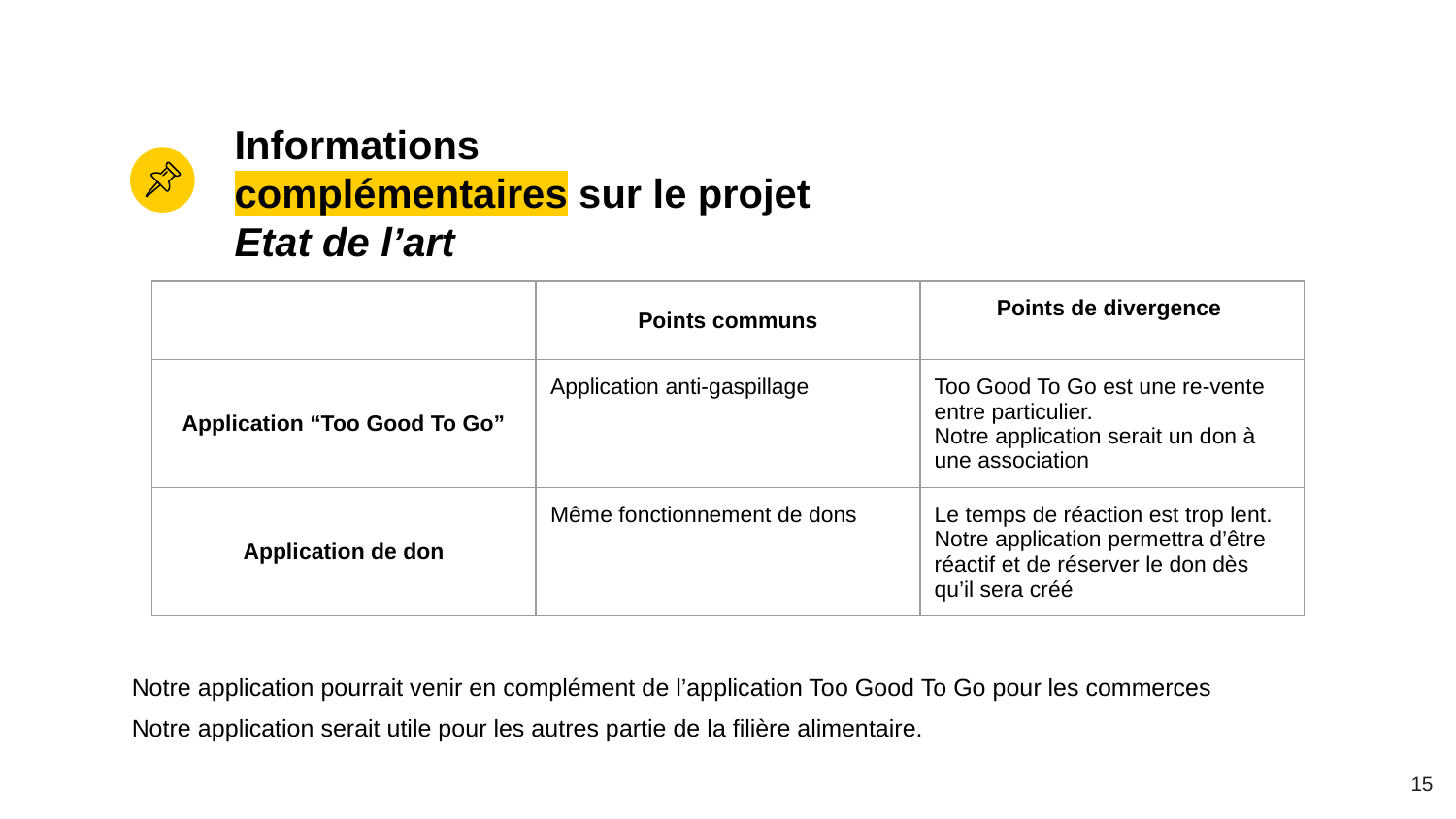

# Informations complémentaires sur le projet
Etat de l’art

|  | Points communs | Points de divergence |
| --- | --- | --- |
| Application “Too Good To Go” | Application anti-gaspillage | Too Good To Go est une re-vente entre particulier. Notre application serait un don à une association |
| Application de don | Même fonctionnement de dons | Le temps de réaction est trop lent. Notre application permettra d’être réactif et de réserver le don dès qu’il sera créé |
Notre application pourrait venir en complément de l’application Too Good To Go pour les commerces
Notre application serait utile pour les autres partie de la filière alimentaire.
15